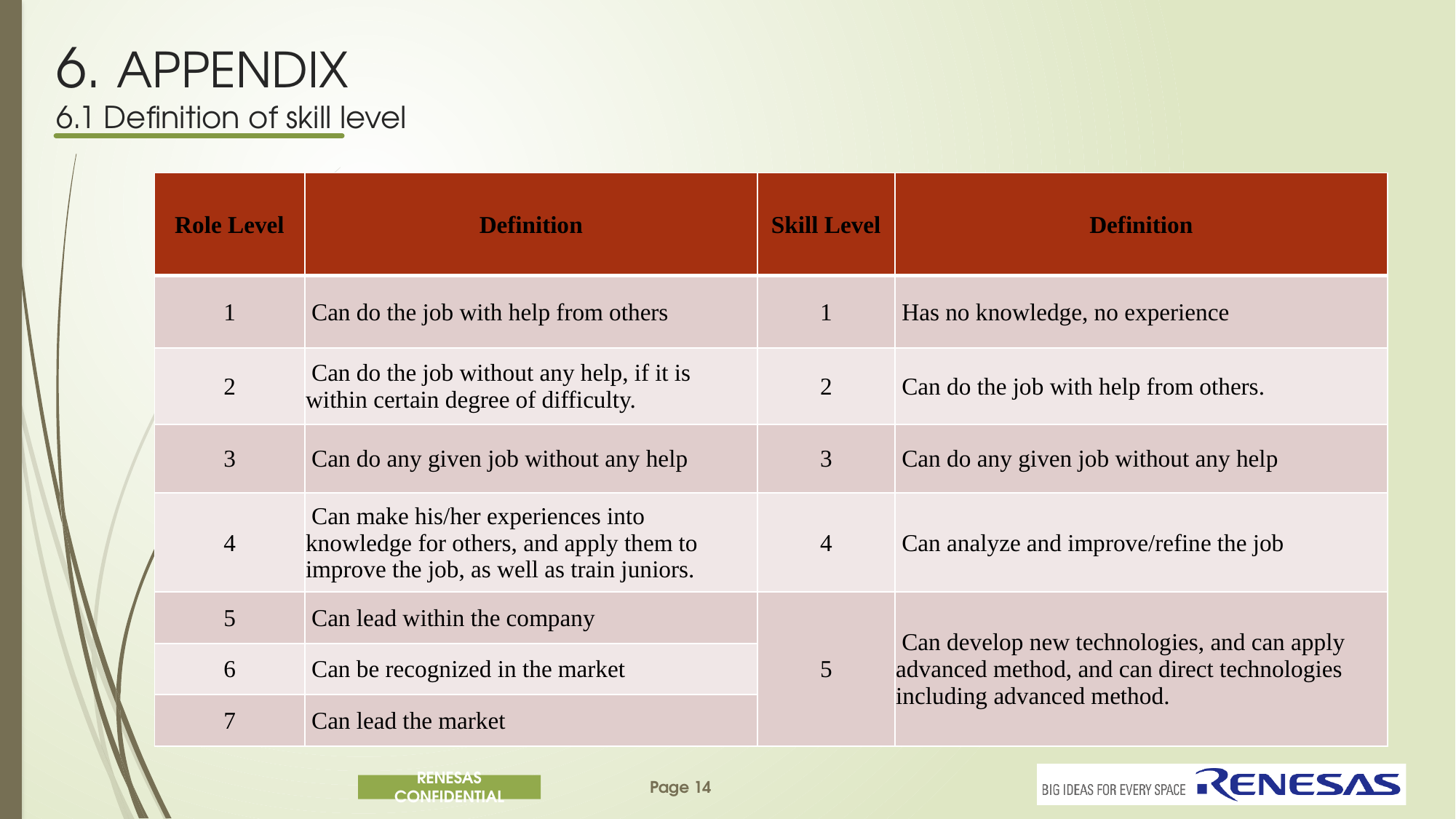

# 6. APPENDIX 6.1 Definition of skill level
| Role Level | Definition | Skill Level | Definition |
| --- | --- | --- | --- |
| 1 | Can do the job with help from others | 1 | Has no knowledge, no experience |
| 2 | Can do the job without any help, if it is within certain degree of difficulty. | 2 | Can do the job with help from others. |
| 3 | Can do any given job without any help | 3 | Can do any given job without any help |
| 4 | Can make his/her experiences into knowledge for others, and apply them to improve the job, as well as train juniors. | 4 | Can analyze and improve/refine the job |
| 5 | Can lead within the company | 5 | Can develop new technologies, and can apply advanced method, and can direct technologies including advanced method. |
| 6 | Can be recognized in the market |  |  |
| 7 | Can lead the market |  |  |